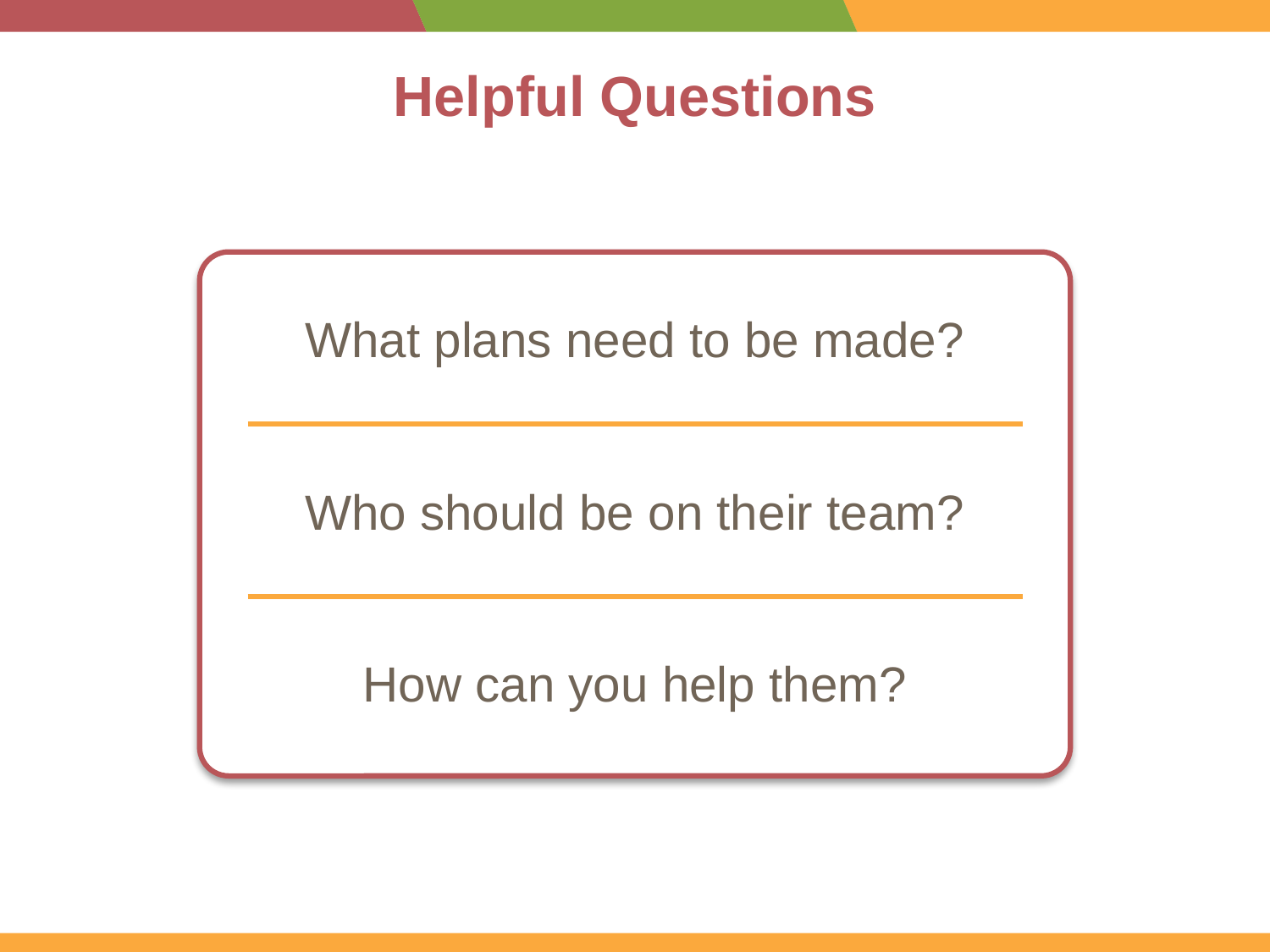

# Helpful Questions

What plans need to be made?
Who should be on their team?
How can you help them?